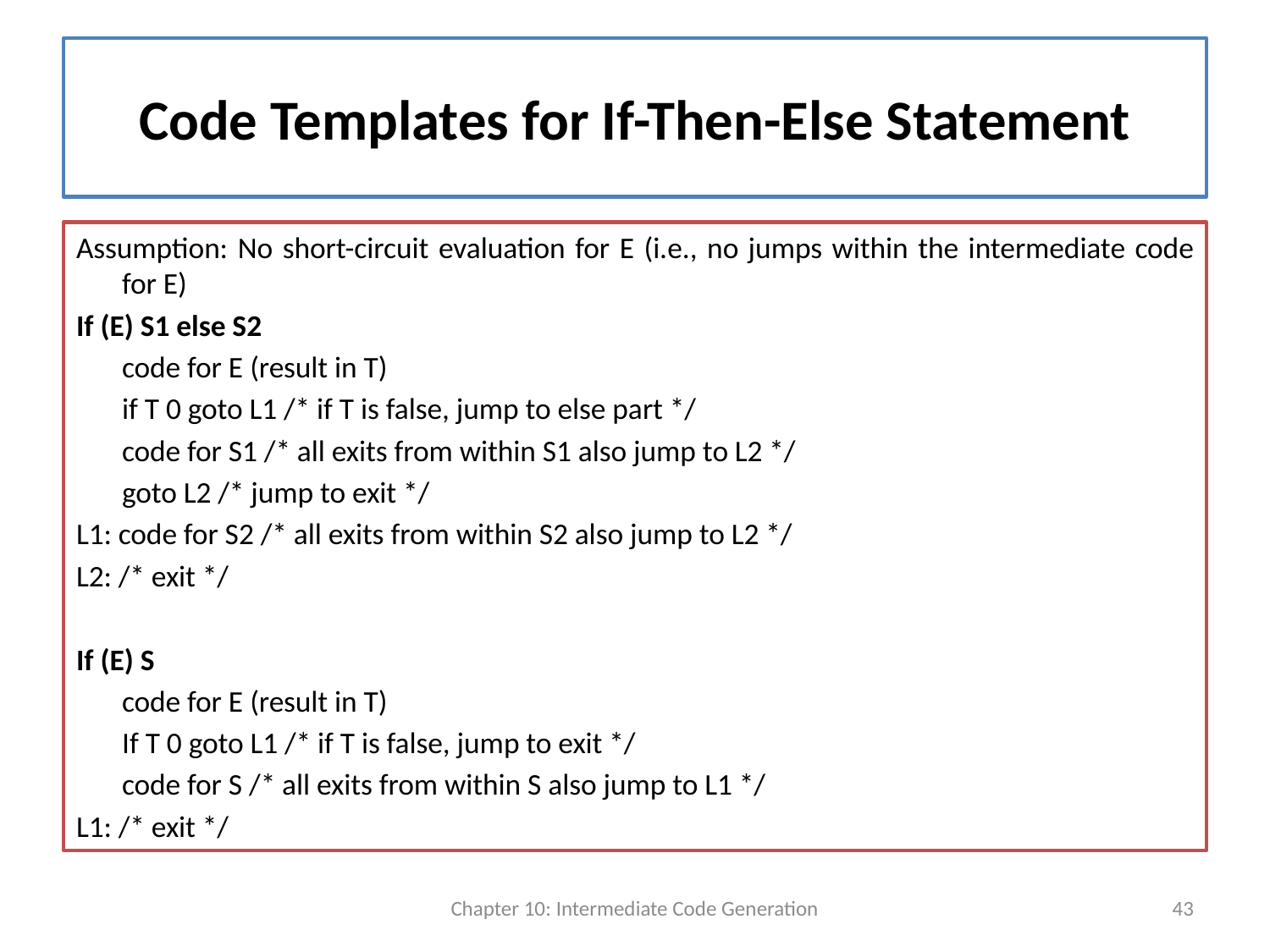

# Code Templates for If-Then-Else Statement
Assumption: No short-circuit evaluation for E (i.e., no jumps within the intermediate code for E)
If (E) S1 else S2
	code for E (result in T)
	if T 0 goto L1 /* if T is false, jump to else part */
	code for S1 /* all exits from within S1 also jump to L2 */
	goto L2 /* jump to exit */
L1: code for S2 /* all exits from within S2 also jump to L2 */
L2: /* exit */

If (E) S
	code for E (result in T)
	If T 0 goto L1 /* if T is false, jump to exit */
	code for S /* all exits from within S also jump to L1 */
L1: /* exit */
Chapter 10: Intermediate Code Generation
43